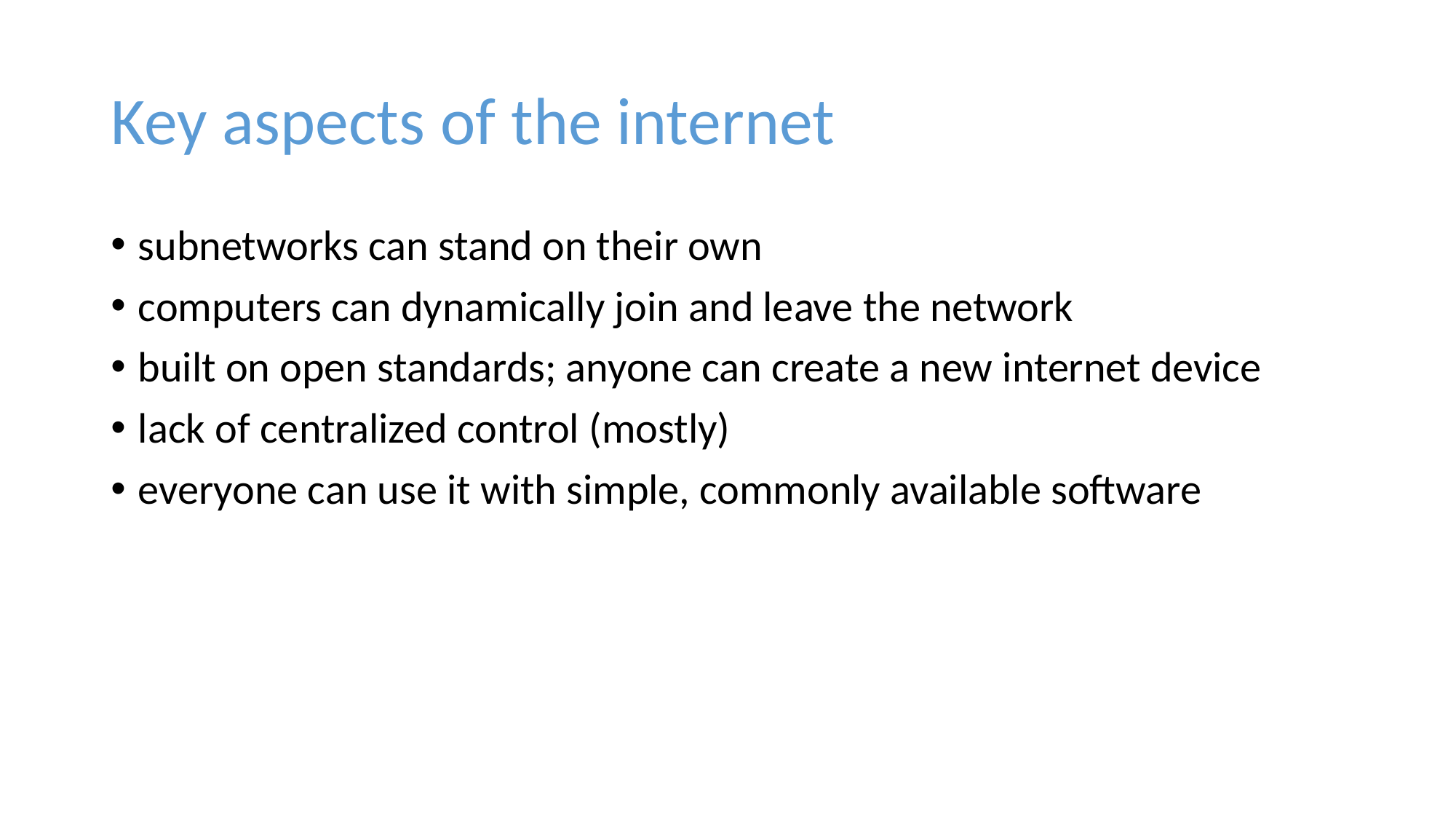

# Key aspects of the internet
subnetworks can stand on their own
computers can dynamically join and leave the network
built on open standards; anyone can create a new internet device
lack of centralized control (mostly)
everyone can use it with simple, commonly available software